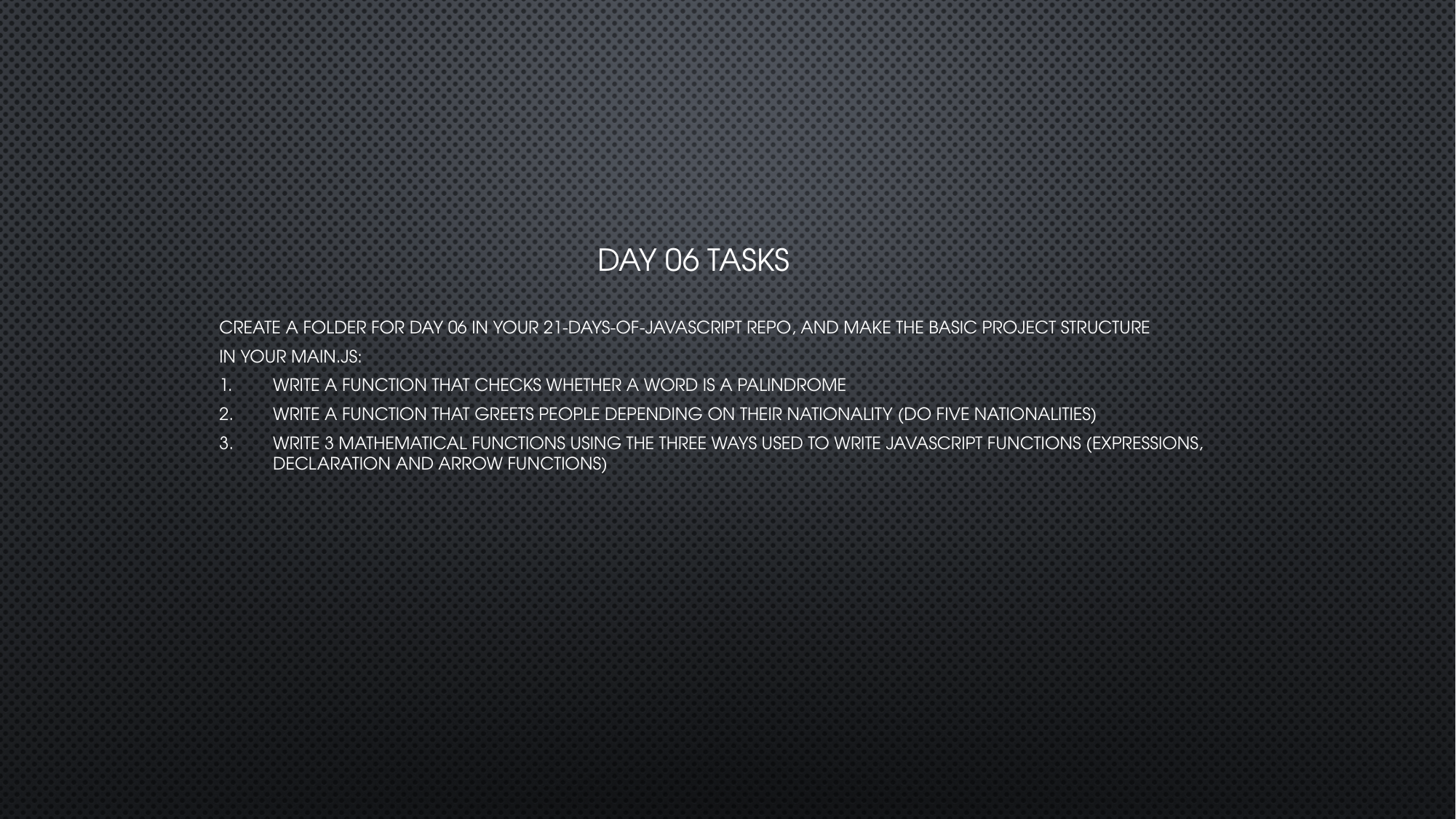

# Day 06 tasks
Create a folder for day 06 in your 21-days-of-javascript repo, and make the basic project structure
In your main.js:
write a function that checks whether a word is a palindrome
Write a function that greets people depending on their nationality (do five nationalities)
Write 3 mathematical functions using the three ways used to write JavaScript functions (expressions, declaration and arrow functions)